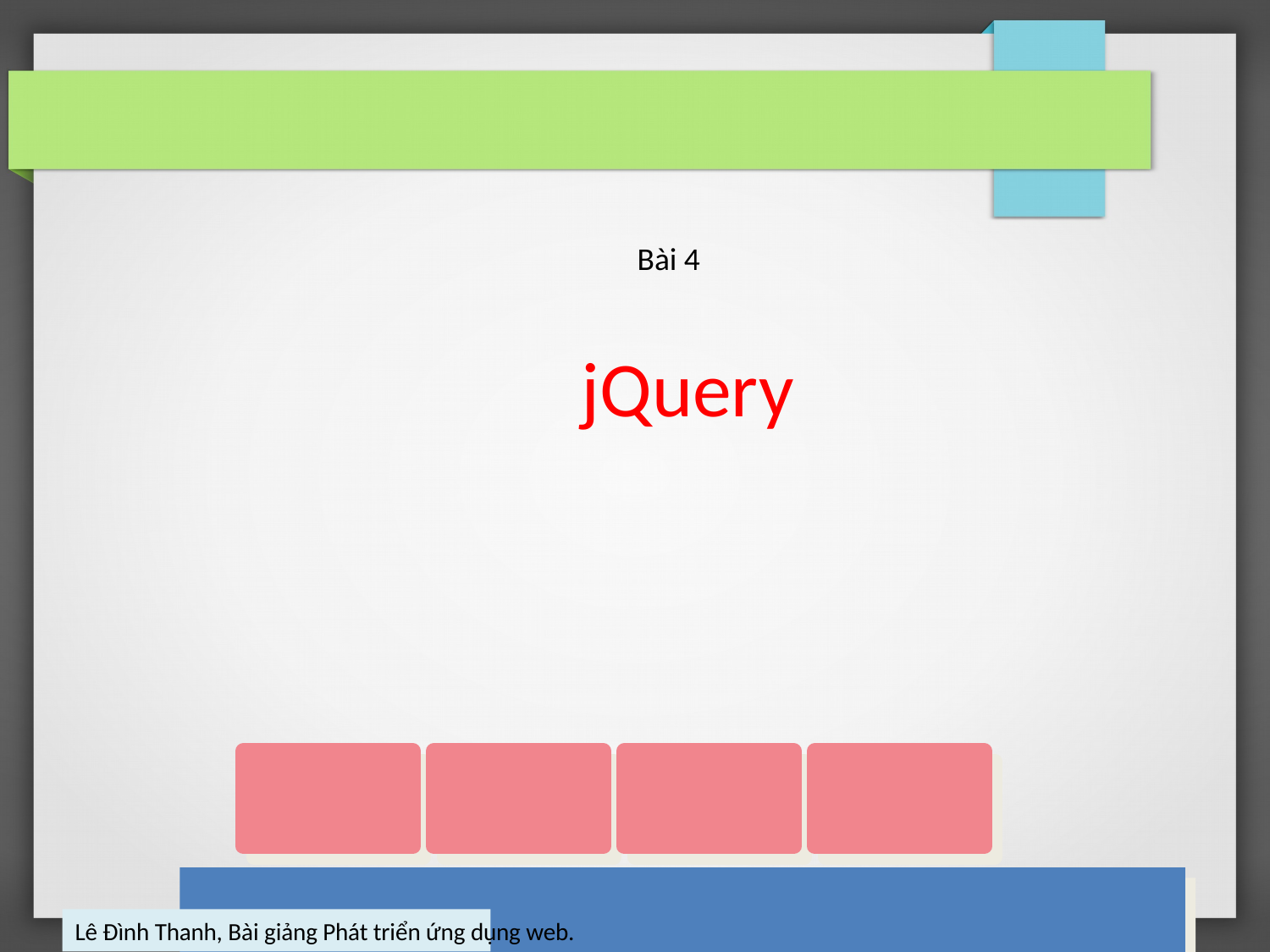

Bài 4
# jQuery

2

Lê Đình Thanh, Bài giảng Phát triển ứng dụng web.